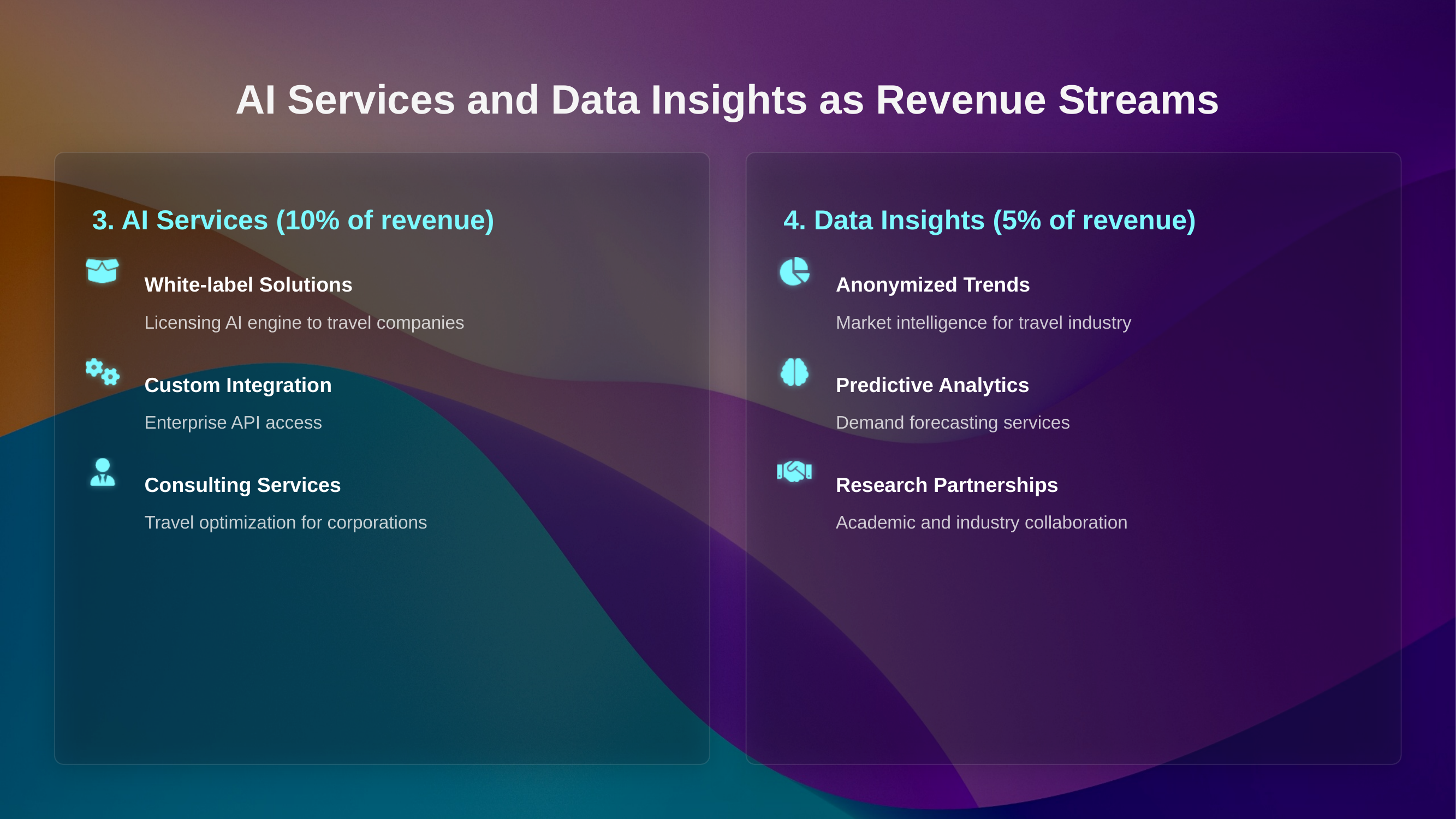

AI Services and Data Insights as Revenue Streams

3. AI Services (10% of revenue)
4. Data Insights (5% of revenue)

White-label Solutions
Licensing AI engine to travel companies
Anonymized Trends
Market intelligence for travel industry

Custom Integration
Enterprise API access
Predictive Analytics
Demand forecasting services

Consulting Services
Travel optimization for corporations
Research Partnerships
Academic and industry collaboration